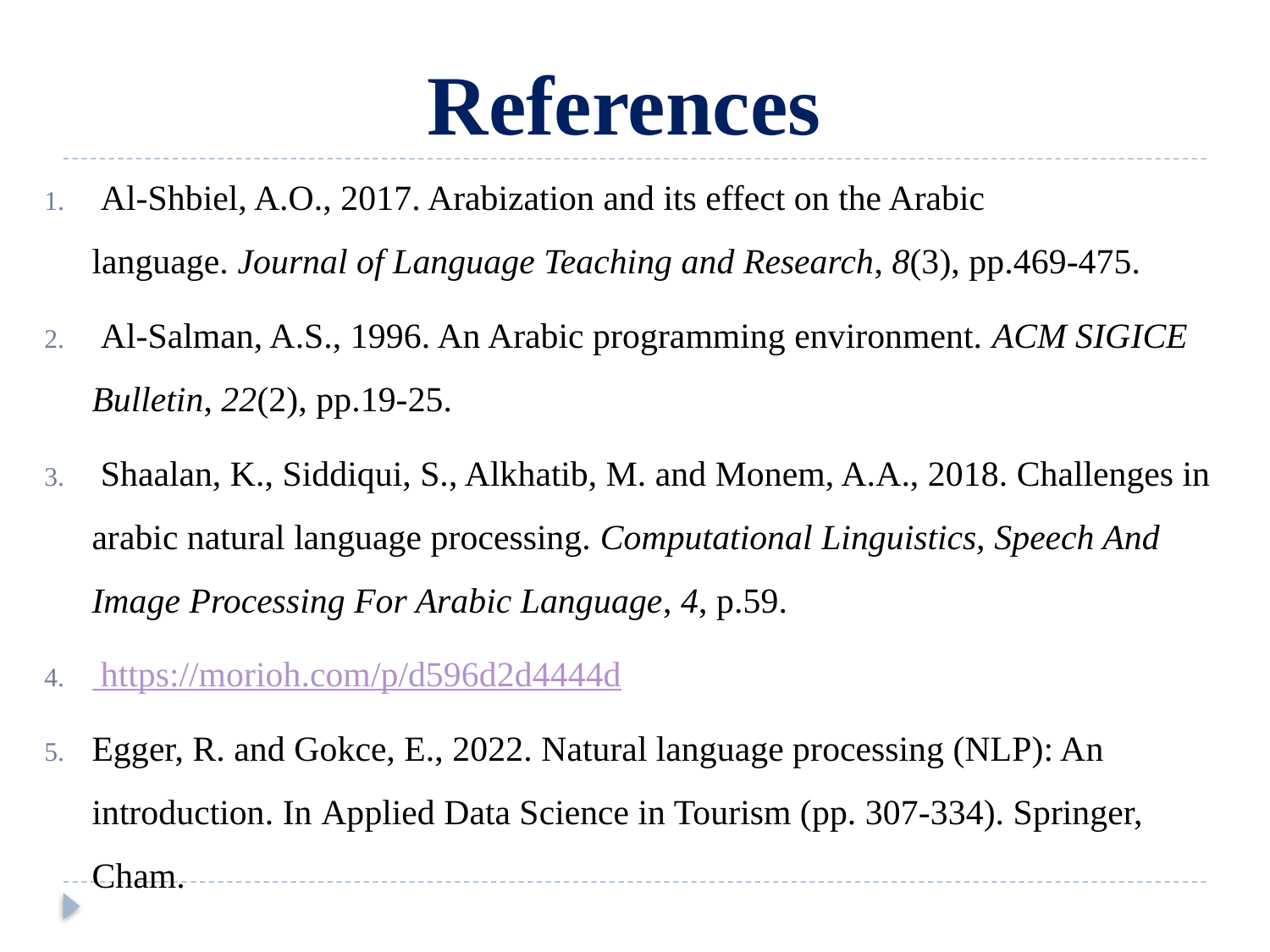

# References
 Al-Shbiel, A.O., 2017. Arabization and its effect on the Arabic language. Journal of Language Teaching and Research, 8(3), pp.469-475.
 Al-Salman, A.S., 1996. An Arabic programming environment. ACM SIGICE Bulletin, 22(2), pp.19-25.
 Shaalan, K., Siddiqui, S., Alkhatib, M. and Monem, A.A., 2018. Challenges in arabic natural language processing. Computational Linguistics, Speech And Image Processing For Arabic Language, 4, p.59.
 https://morioh.com/p/d596d2d4444d
Egger, R. and Gokce, E., 2022. Natural language processing (NLP): An introduction. In Applied Data Science in Tourism (pp. 307-334). Springer, Cham.